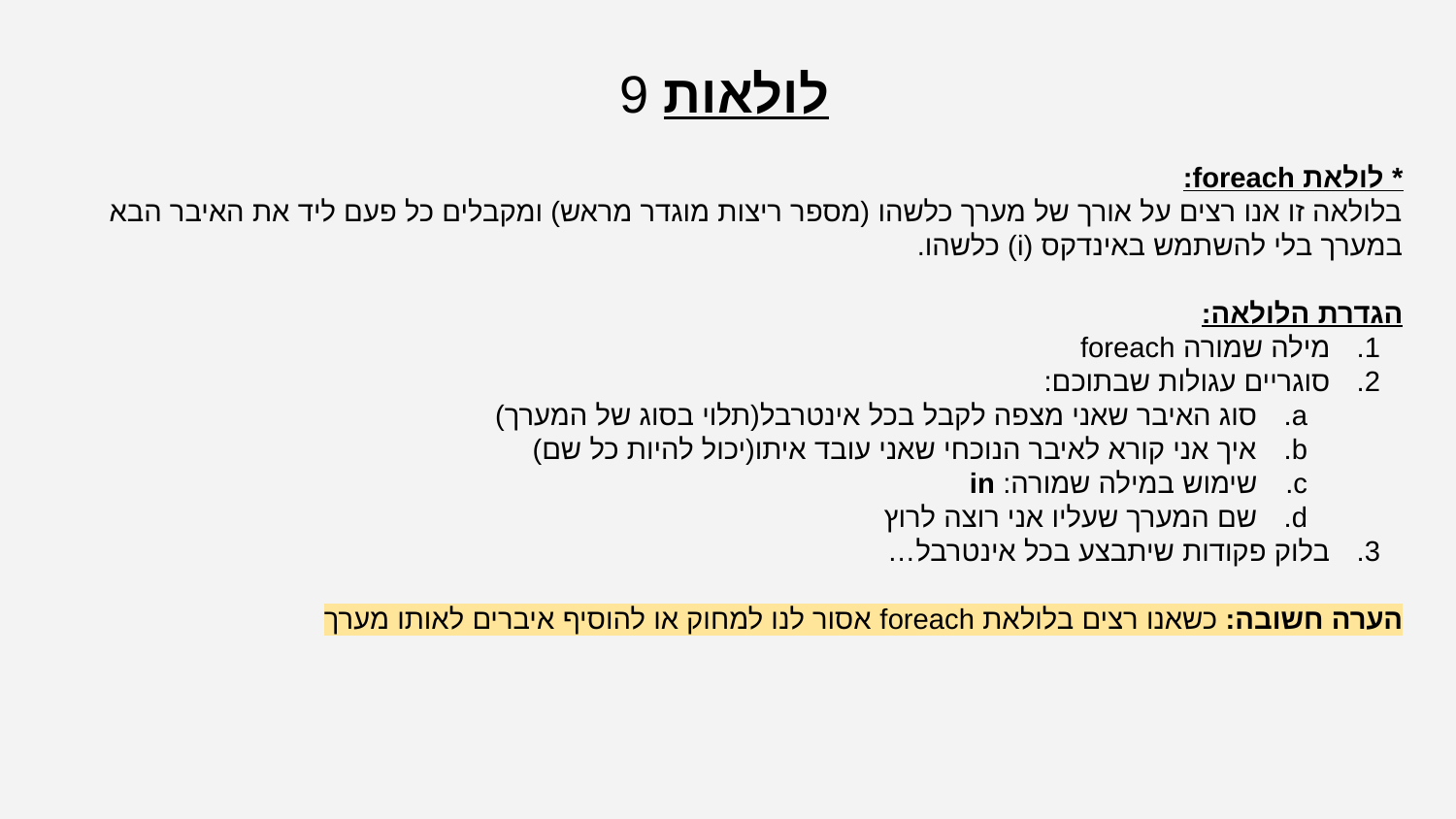

לולאות 9

* לולאת foreach:
בלולאה זו אנו רצים על אורך של מערך כלשהו (מספר ריצות מוגדר מראש) ומקבלים כל פעם ליד את האיבר הבא במערך בלי להשתמש באינדקס (i) כלשהו.

הגדרת הלולאה:
מילה שמורה foreach
סוגריים עגולות שבתוכם:
סוג האיבר שאני מצפה לקבל בכל אינטרבל(תלוי בסוג של המערך)
איך אני קורא לאיבר הנוכחי שאני עובד איתו(יכול להיות כל שם)
שימוש במילה שמורה: in
שם המערך שעליו אני רוצה לרוץ
בלוק פקודות שיתבצע בכל אינטרבל…

הערה חשובה: כשאנו רצים בלולאת foreach אסור לנו למחוק או להוסיף איברים לאותו מערך